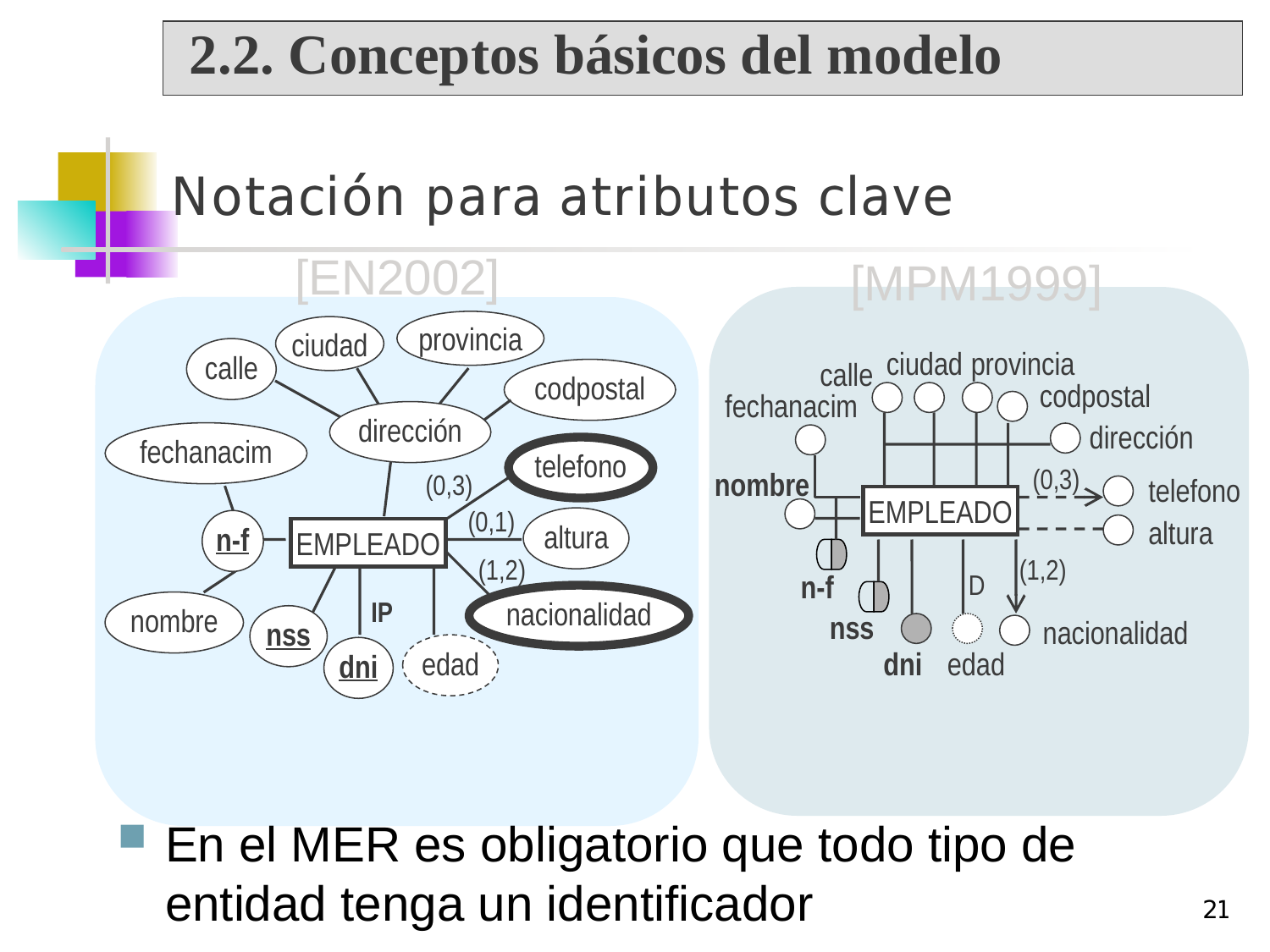

2.2. Conceptos básicos del modelo
# Notación para atributos clave
[EN2002]
 [MPM1999]

provincia
ciudad
calle
codpostal

dirección
fechanacim
telefono

(0,3)

(0,1)
altura
n-f
EMPLEADO

(1,2)

nacionalidad
IP
nombre
nss
edad
dni
ciudad
provincia
calle
codpostal
fechanacim

dirección

(0,3)
telefono

EMPLEADO

altura

(1,2)
n-f
D

nss
nacionalidad

dni
edad
nombre
En el MER es obligatorio que todo tipo de entidad tenga un identificador
21